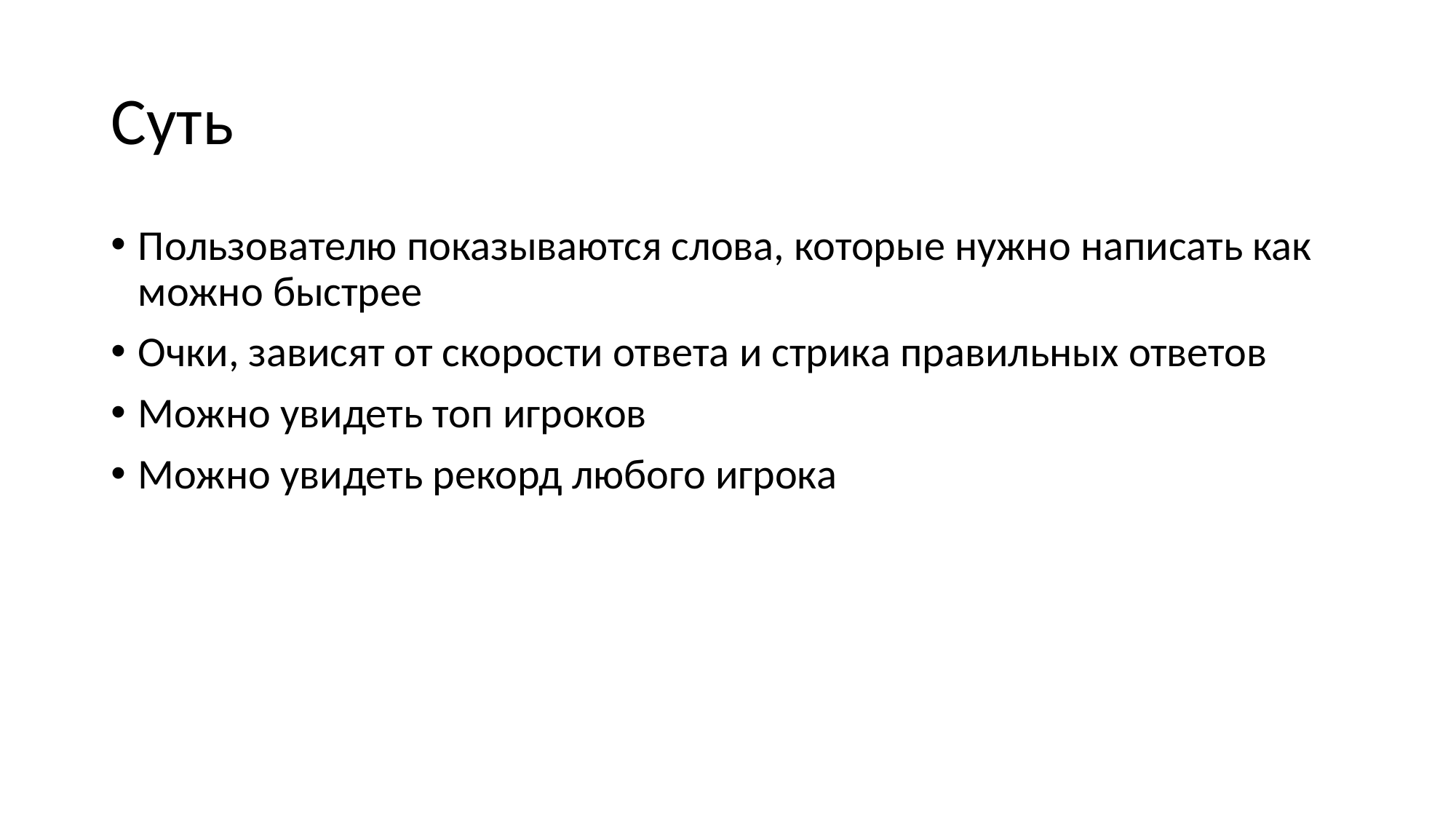

# Суть
Пользователю показываются слова, которые нужно написать как можно быстрее
Очки, зависят от скорости ответа и стрика правильных ответов
Можно увидеть топ игроков
Можно увидеть рекорд любого игрока